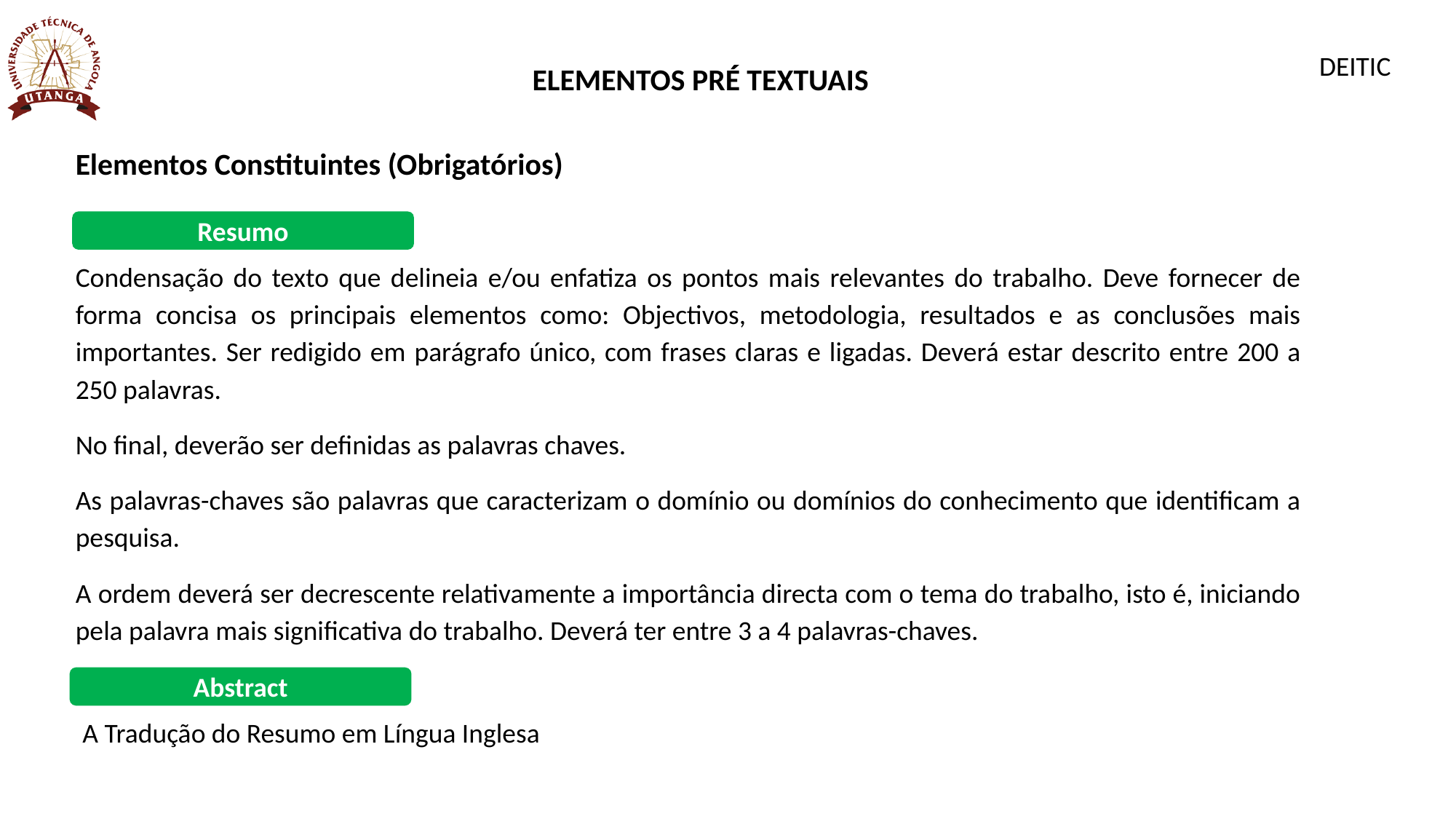

DEITIC
ELEMENTOS PRÉ TEXTUAIS
Elementos Constituintes (Obrigatórios)

Resumo
Condensação do texto que delineia e/ou enfatiza os pontos mais relevantes do trabalho. Deve fornecer de forma concisa os principais elementos como: Objectivos, metodologia, resultados e as conclusões mais importantes. Ser redigido em parágrafo único, com frases claras e ligadas. Deverá estar descrito entre 200 a 250 palavras.
No final, deverão ser definidas as palavras chaves.
As palavras-chaves são palavras que caracterizam o domínio ou domínios do conhecimento que identificam a pesquisa.
A ordem deverá ser decrescente relativamente a importância directa com o tema do trabalho, isto é, iniciando pela palavra mais significativa do trabalho. Deverá ter entre 3 a 4 palavras-chaves.
Abstract
A Tradução do Resumo em Língua Inglesa